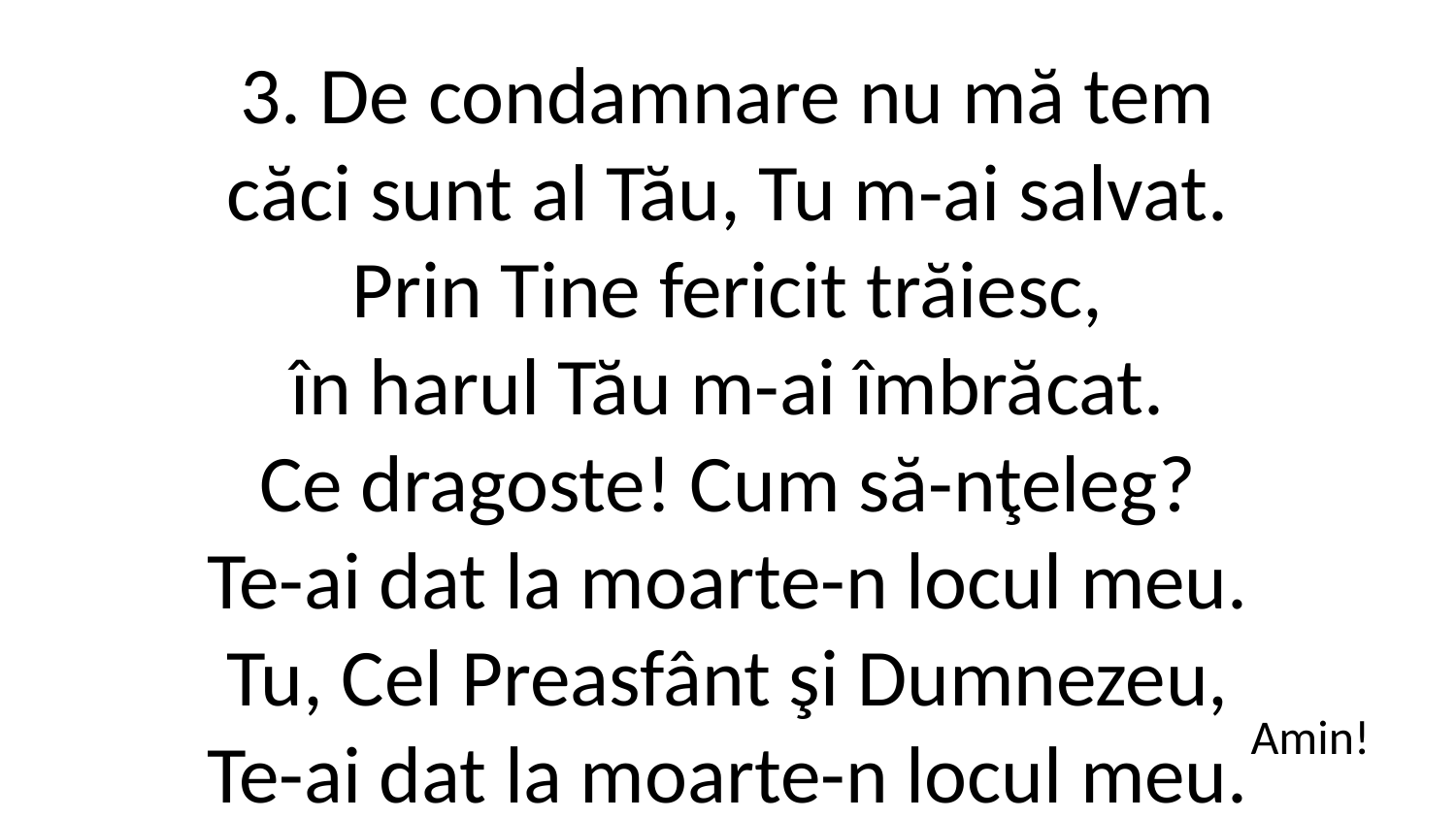

3. De condamnare nu mă tem
căci sunt al Tău, Tu m-ai salvat.
Prin Tine fericit trăiesc,
în harul Tău m-ai îmbrăcat.
Ce dragoste! Cum să-nţeleg?
Te-ai dat la moarte-n locul meu.
Tu, Cel Preasfânt şi Dumnezeu,
Te-ai dat la moarte-n locul meu.

Amin!